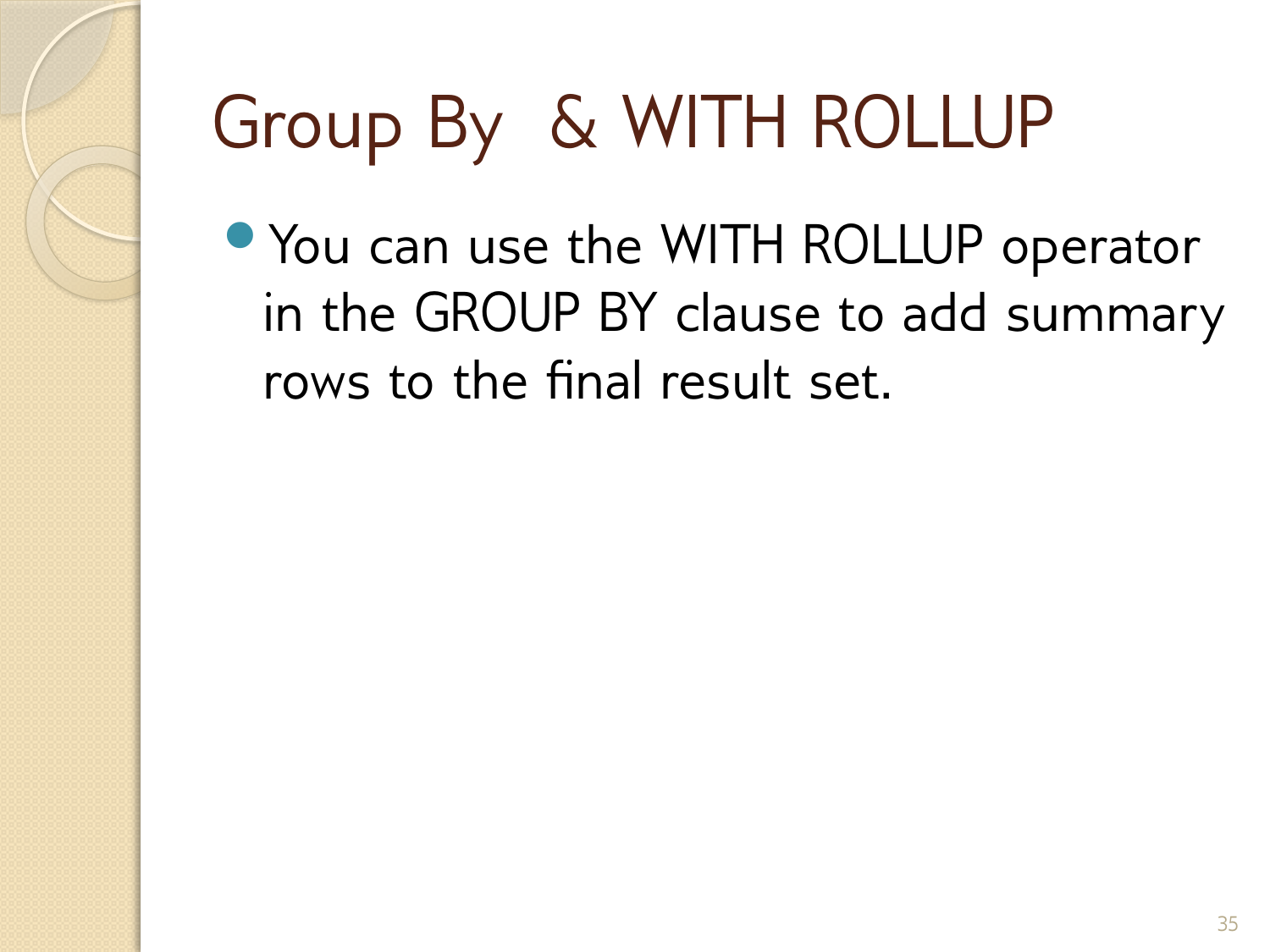

# Group By  & WITH ROLLUP
You can use the WITH ROLLUP operator in the GROUP BY clause to add summary rows to the final result set.

35